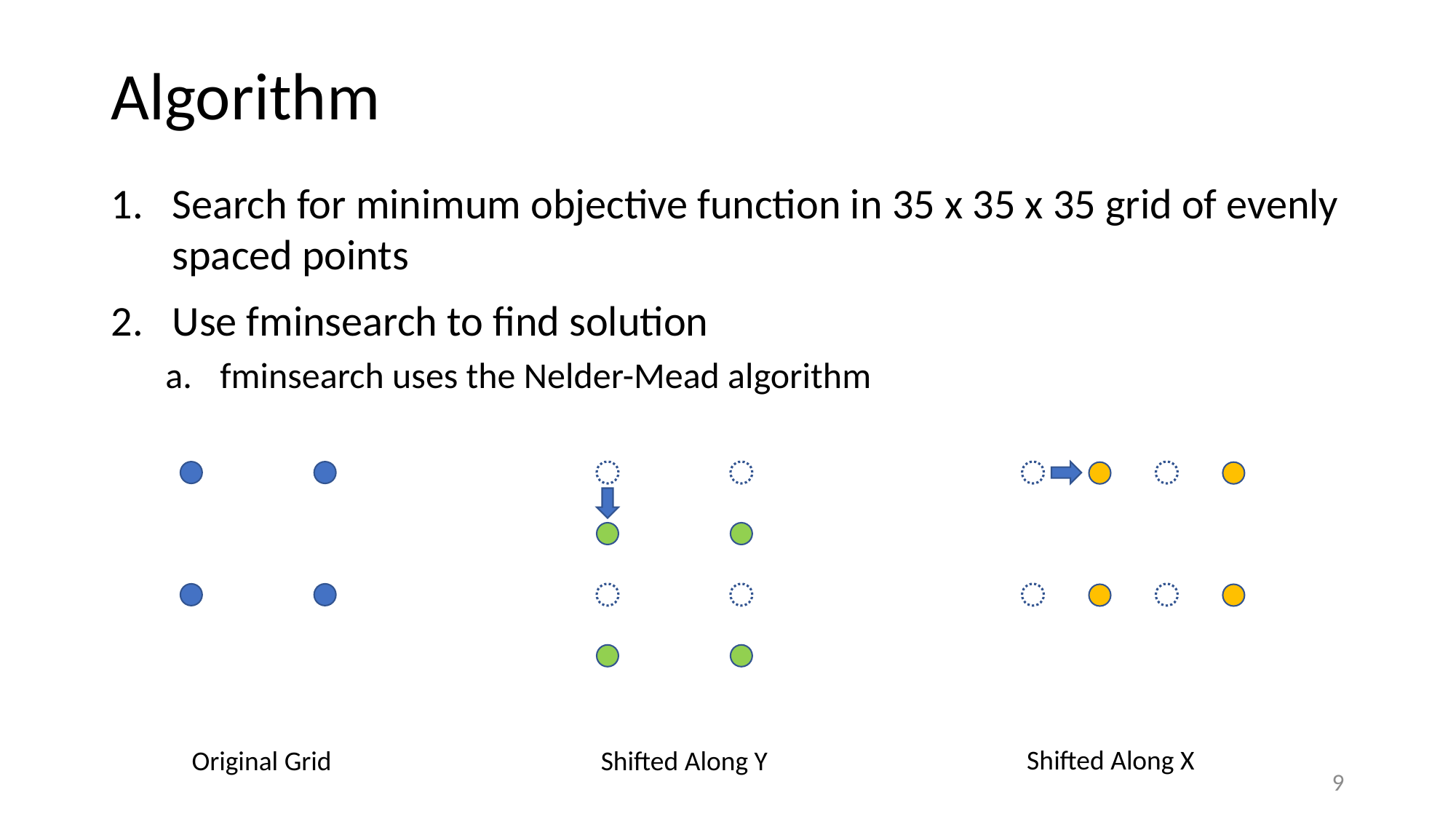

# Algorithm
Search for minimum objective function in 35 x 35 x 35 grid of evenly spaced points
Use fminsearch to find solution
fminsearch uses the Nelder-Mead algorithm

Shifted Along X
Original Grid
Shifted Along Y
9